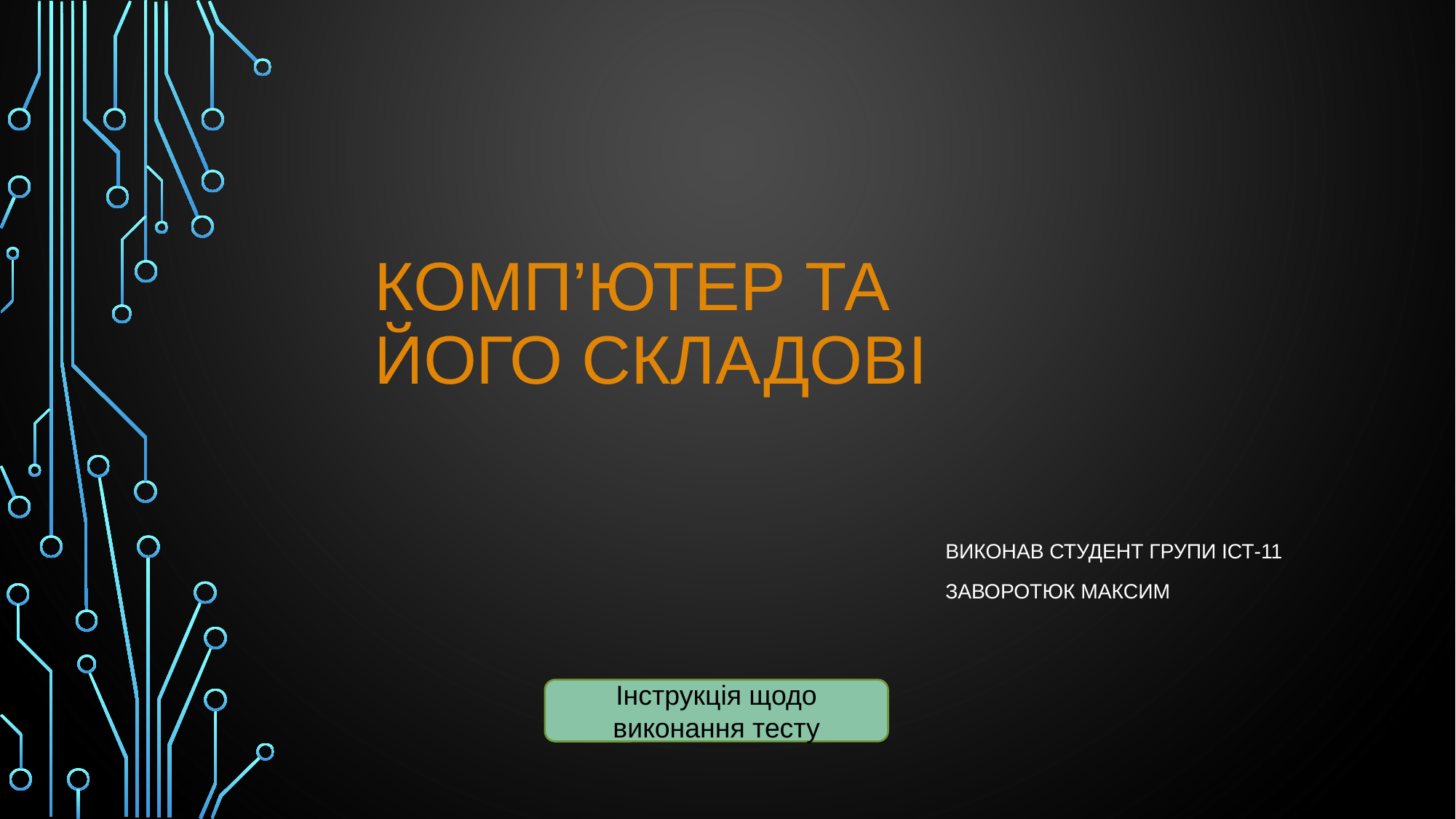

# Комп’ютер та його складові
Виконав студент групи іст-11
заворотюк Максим
Інструкція щодо виконання тесту